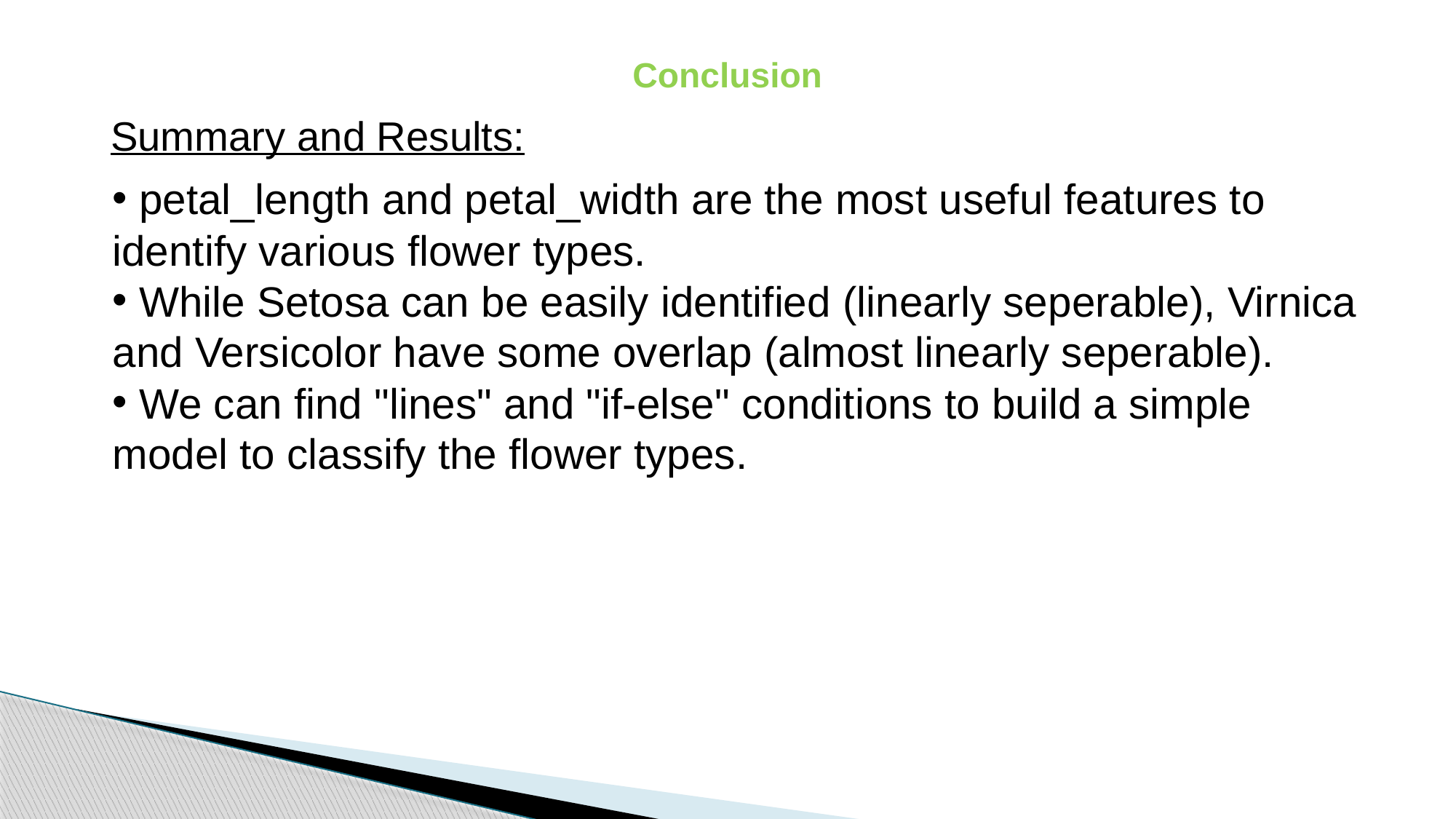

# Conclusion
Summary and Results:

 petal_length and petal_width are the most useful features to identify various flower types.
 While Setosa can be easily identified (linearly seperable), Virnica and Versicolor have some overlap (almost linearly seperable).
 We can find "lines" and "if-else" conditions to build a simple model to classify the flower types.